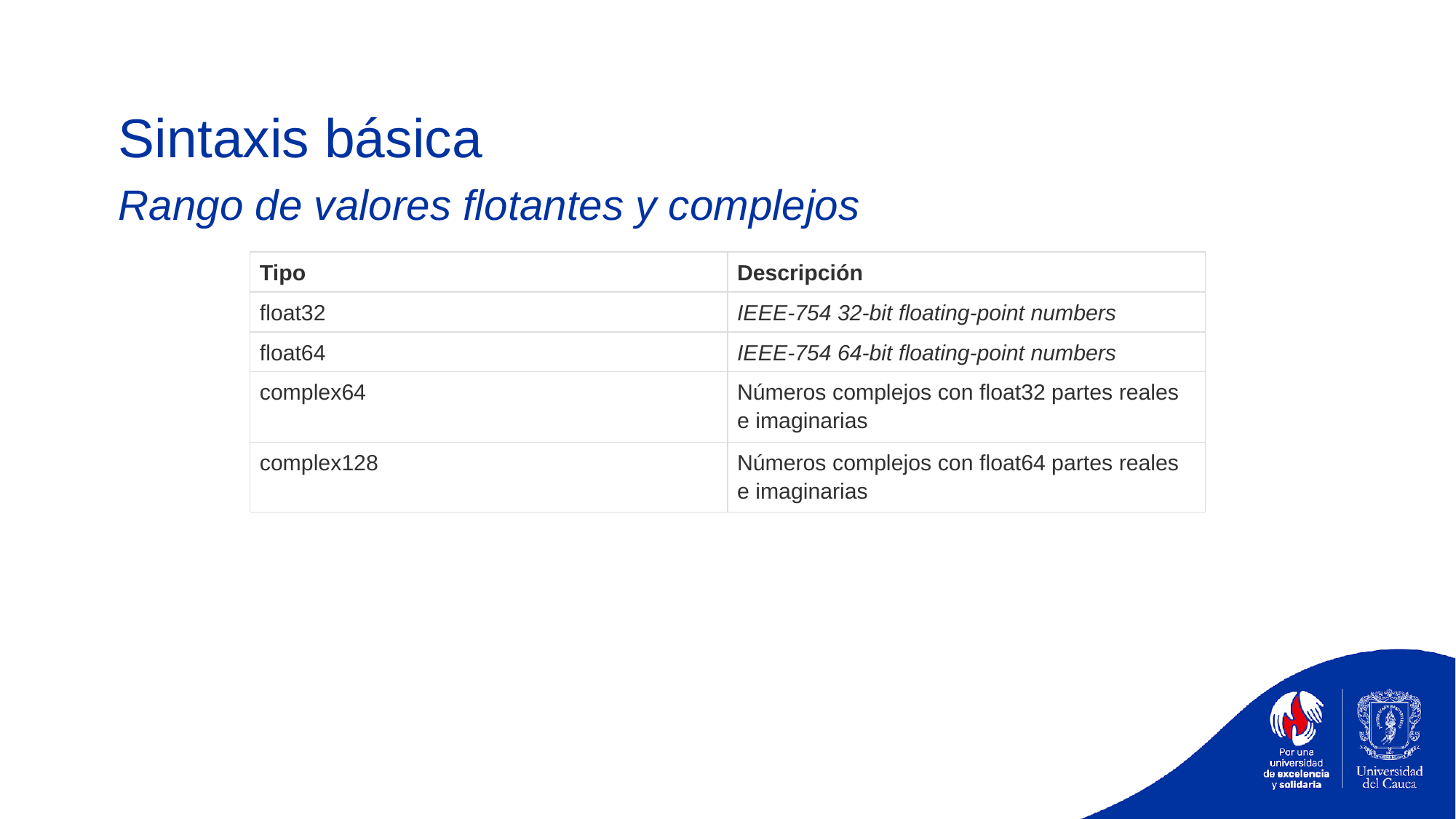

Sintaxis básica
Rango de valores flotantes y complejos

| Tipo | Descripción |
| --- | --- |
| float32 | IEEE-754 32-bit floating-point numbers |
| float64 | IEEE-754 64-bit floating-point numbers |
| complex64 | Números complejos con float32 partes reales e imaginarias |
| complex128 | Números complejos con float64 partes reales e imaginarias |